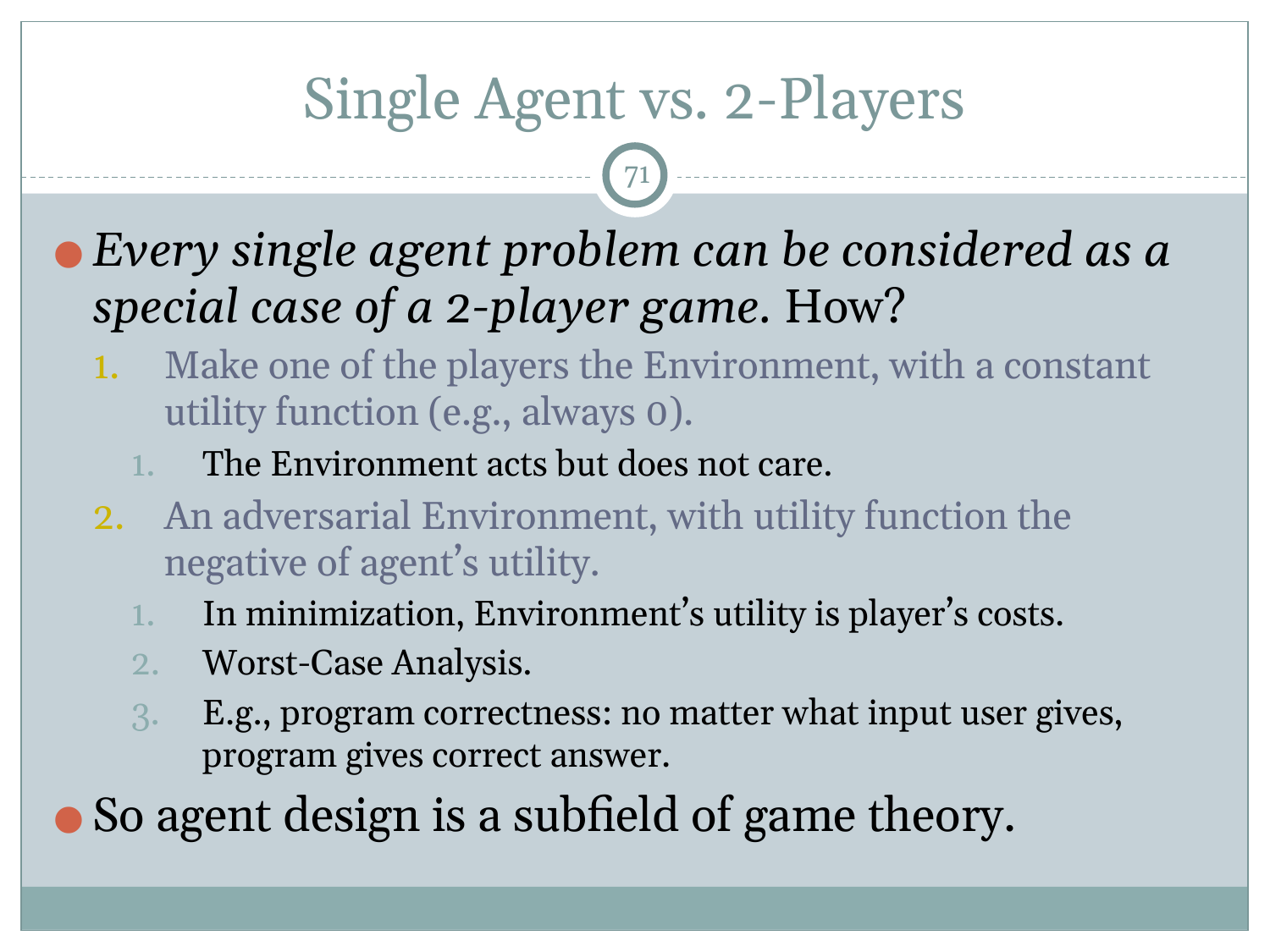

# Single Agent vs. 2-Players
71
Every single agent problem can be considered as a special case of a 2-player game. How?
Make one of the players the Environment, with a constant utility function (e.g., always 0).
The Environment acts but does not care.
An adversarial Environment, with utility function the negative of agent’s utility.
In minimization, Environment’s utility is player’s costs.
Worst-Case Analysis.
E.g., program correctness: no matter what input user gives, program gives correct answer.
So agent design is a subfield of game theory.